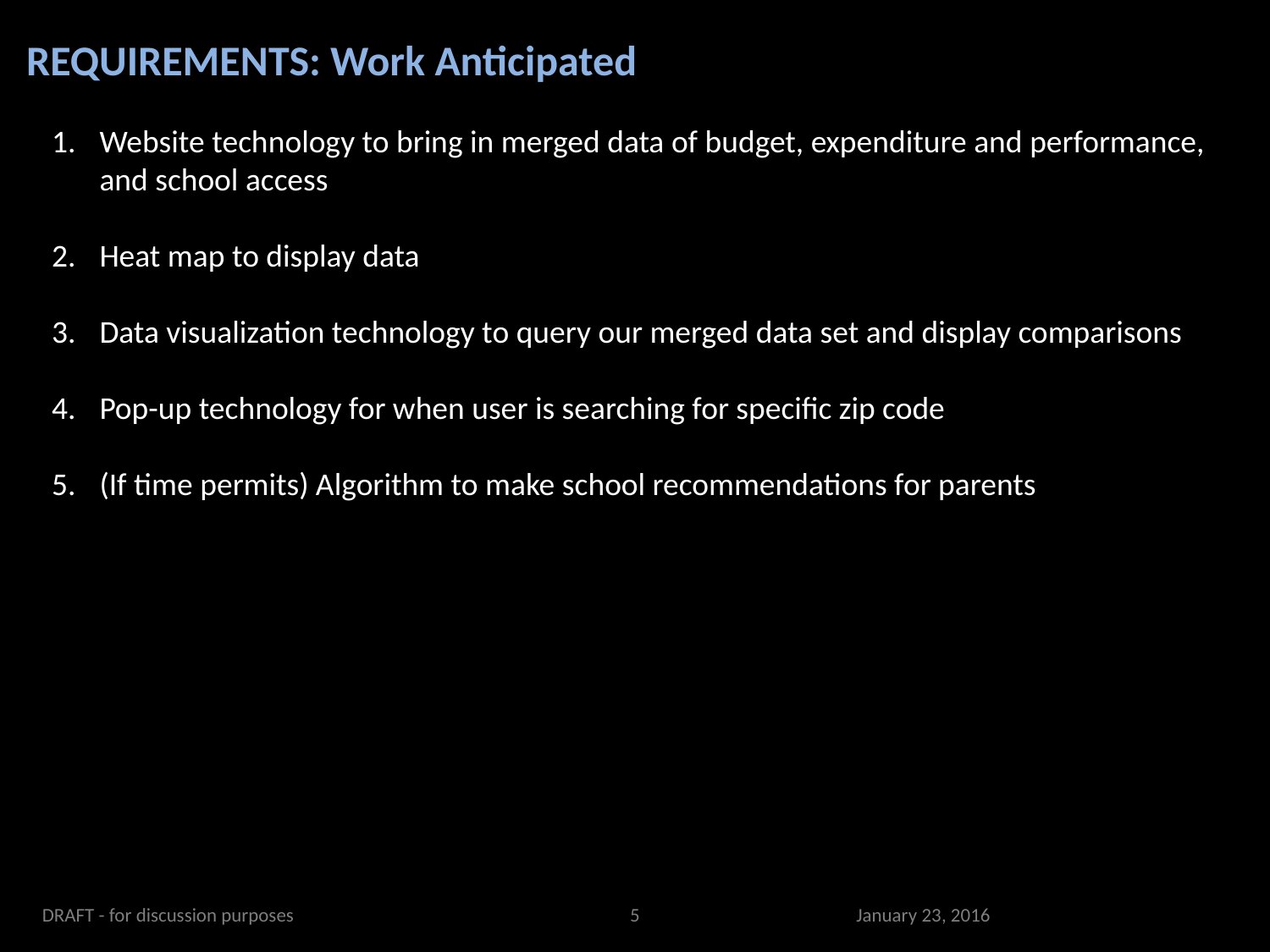

# REQUIREMENTS: Work Anticipated
Website technology to bring in merged data of budget, expenditure and performance, and school access

Heat map to display data

Data visualization technology to query our merged data set and display comparisons

Pop-up technology for when user is searching for specific zip code

(If time permits) Algorithm to make school recommendations for parents

DRAFT - for discussion purposes
5
January 23, 2016